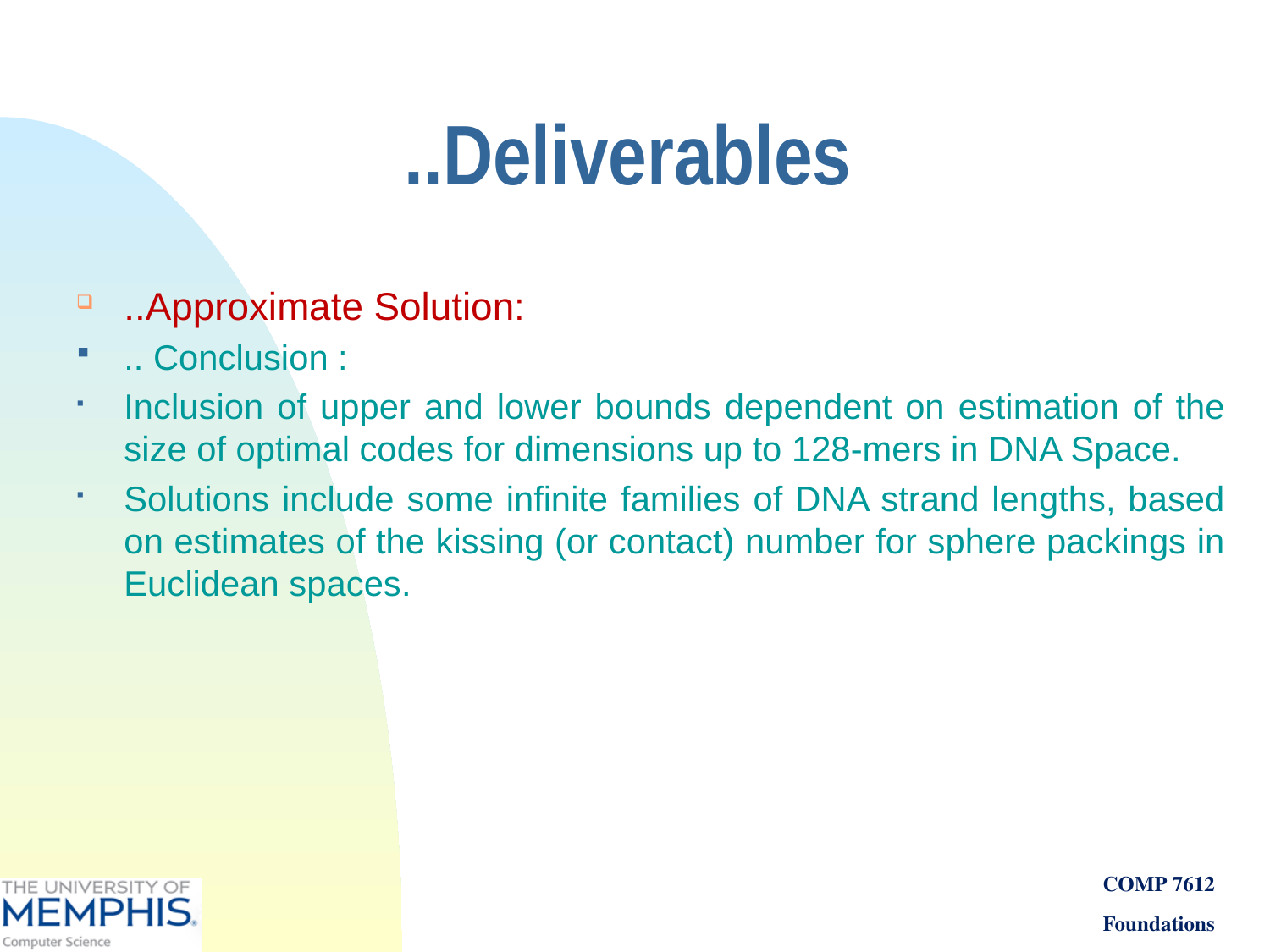

# ..Deliverables
..Approximate Solution:
.. Conclusion :
Inclusion of upper and lower bounds dependent on estimation of the size of optimal codes for dimensions up to 128-mers in DNA Space.
Solutions include some infinite families of DNA strand lengths, based on estimates of the kissing (or contact) number for sphere packings in Euclidean spaces.